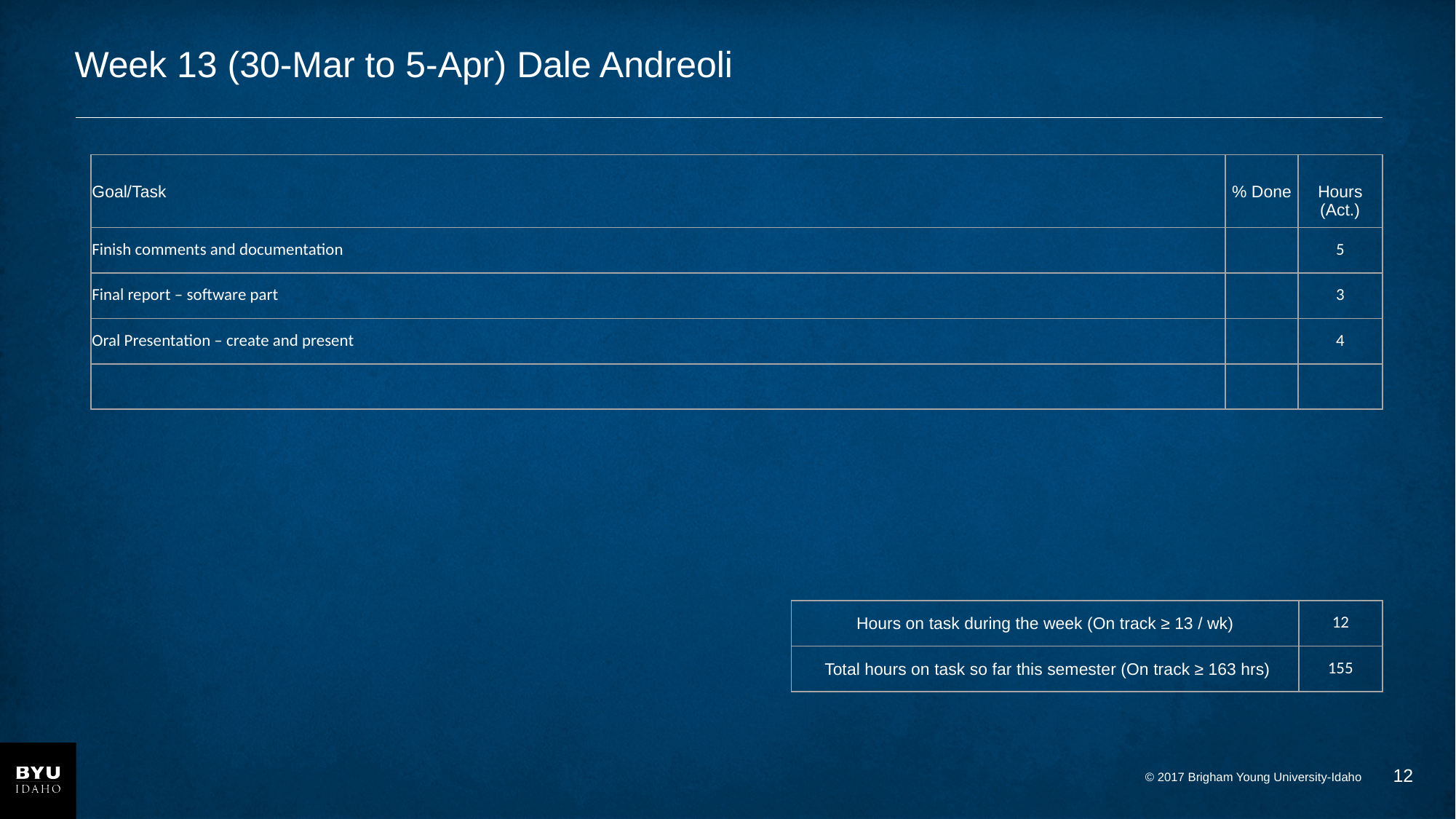

# Week 13 (30-Mar to 5-Apr) Dale Andreoli
| Goal/Task | % Done | Hours (Act.) |
| --- | --- | --- |
| Finish comments and documentation |  | 5 |
| Final report – software part |  | 3 |
| Oral Presentation – create and present |  | 4 |
|  |  |  |
| Hours on task during the week (On track ≥ 13 / wk) | 12 |
| --- | --- |
| Total hours on task so far this semester (On track ≥ 163 hrs) | 155 |